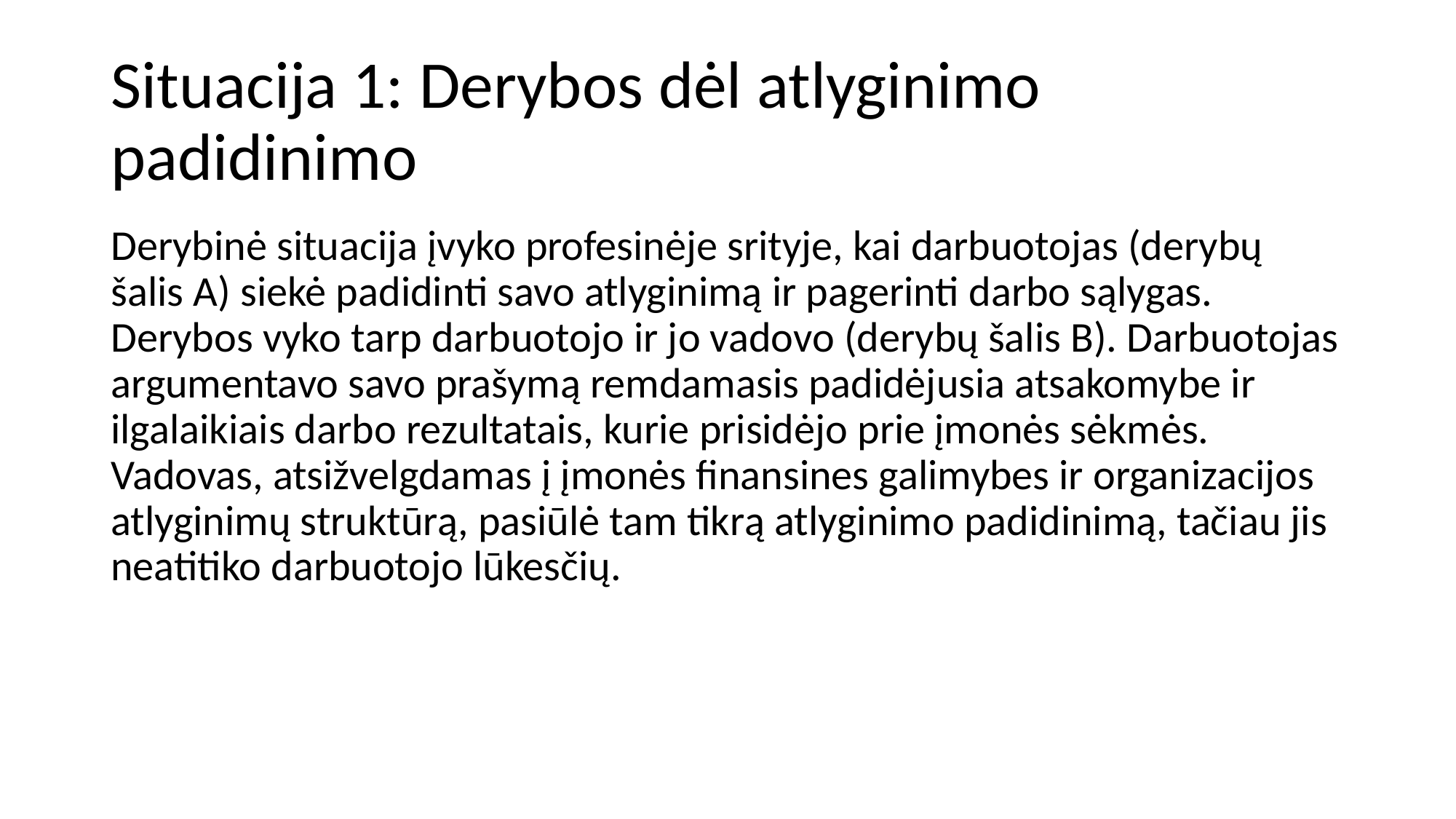

# Situacija 1: Derybos dėl atlyginimo padidinimo
Derybinė situacija įvyko profesinėje srityje, kai darbuotojas (derybų šalis A) siekė padidinti savo atlyginimą ir pagerinti darbo sąlygas. Derybos vyko tarp darbuotojo ir jo vadovo (derybų šalis B). Darbuotojas argumentavo savo prašymą remdamasis padidėjusia atsakomybe ir ilgalaikiais darbo rezultatais, kurie prisidėjo prie įmonės sėkmės. Vadovas, atsižvelgdamas į įmonės finansines galimybes ir organizacijos atlyginimų struktūrą, pasiūlė tam tikrą atlyginimo padidinimą, tačiau jis neatitiko darbuotojo lūkesčių.